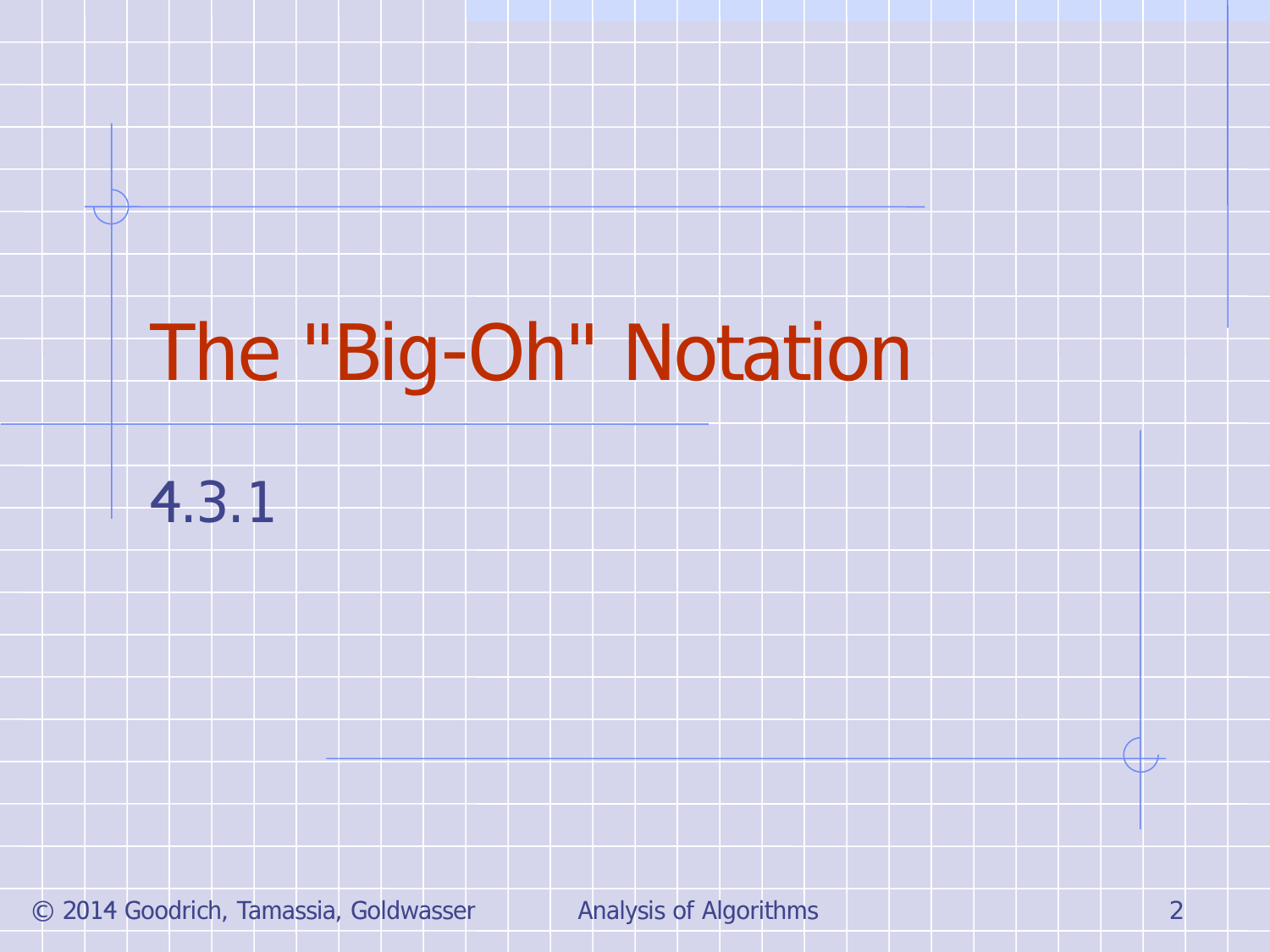

# The "Big-Oh" Notation
4.3.1
© 2014 Goodrich, Tamassia, Goldwasser
Analysis of Algorithms
2